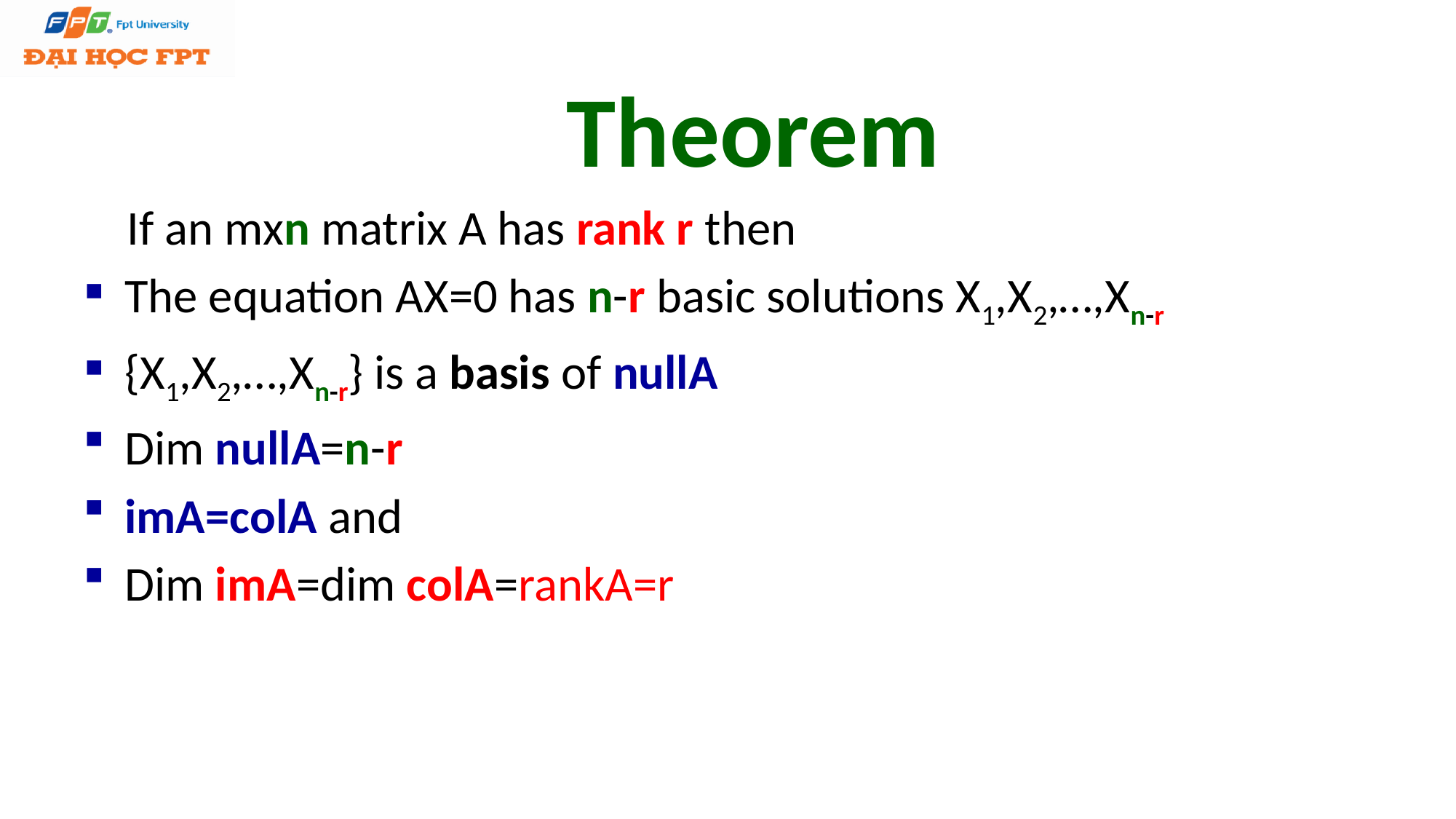

Theorem
    If an mxn matrix A has rank r then
The equation AX=0 has n-r basic solutions X1,X2,…,Xn-r
{X1,X2,…,Xn-r} is a basis of nullA
Dim nullA=n-r
imA=colA and
Dim imA=dim colA=rankA=r